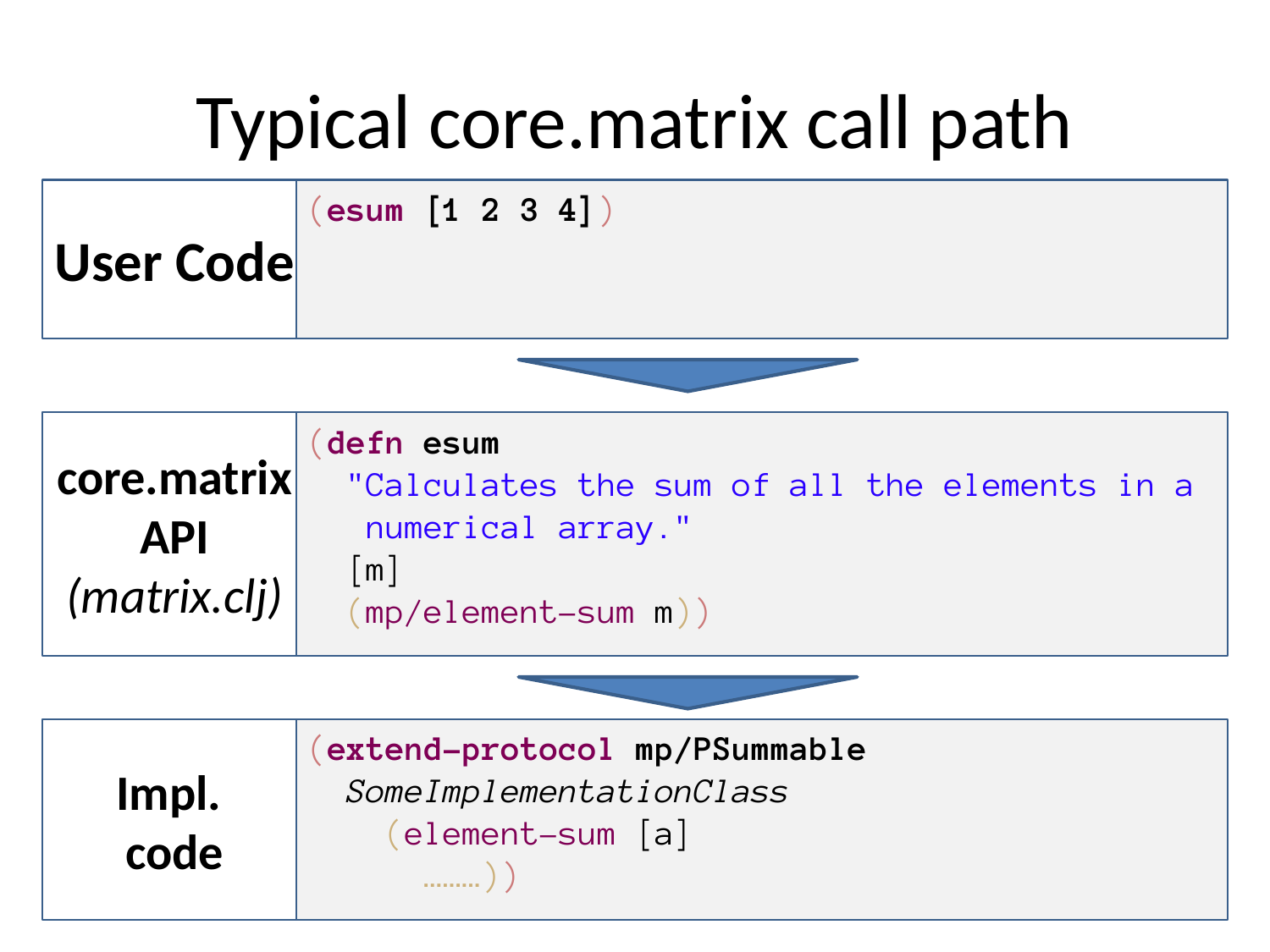

# Typical core.matrix call path
User Code
(esum [1 2 3 4])

core.matrix
API
(matrix.clj)
(defn esum
  "Calculates the sum of all the elements in a
   numerical array."
  [m]
  (mp/element-sum m))

Impl.
code
(extend-protocol mp/PSummable
  SomeImplementationClass
    (element-sum [a]
      ………))